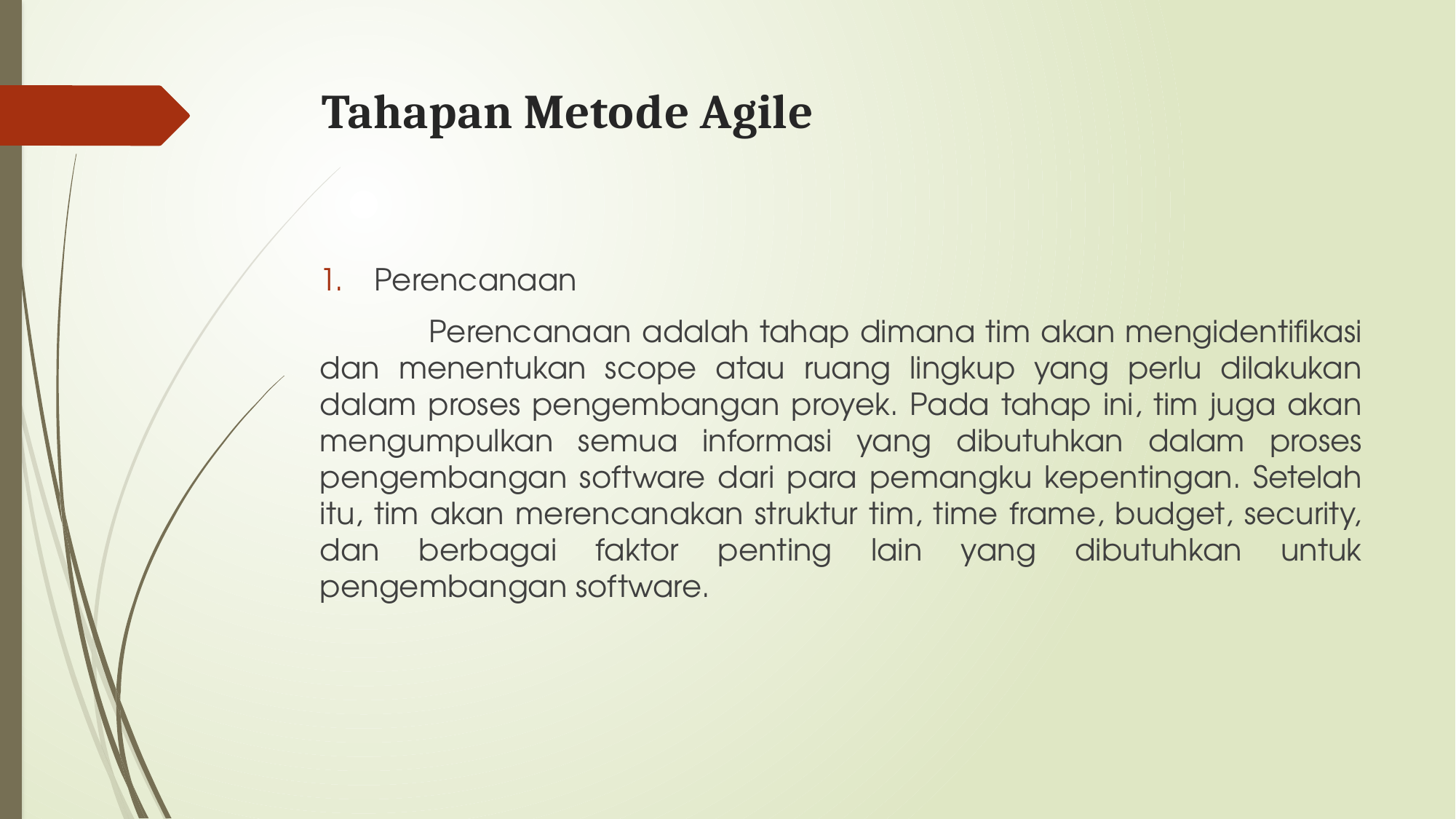

# Tahapan Metode Agile
Perencanaan
	Perencanaan adalah tahap dimana tim akan mengidentifikasi dan menentukan scope atau ruang lingkup yang perlu dilakukan dalam proses pengembangan proyek. Pada tahap ini, tim juga akan mengumpulkan semua informasi yang dibutuhkan dalam proses pengembangan software dari para pemangku kepentingan. Setelah itu, tim akan merencanakan struktur tim, time frame, budget, security, dan berbagai faktor penting lain yang dibutuhkan untuk pengembangan software.